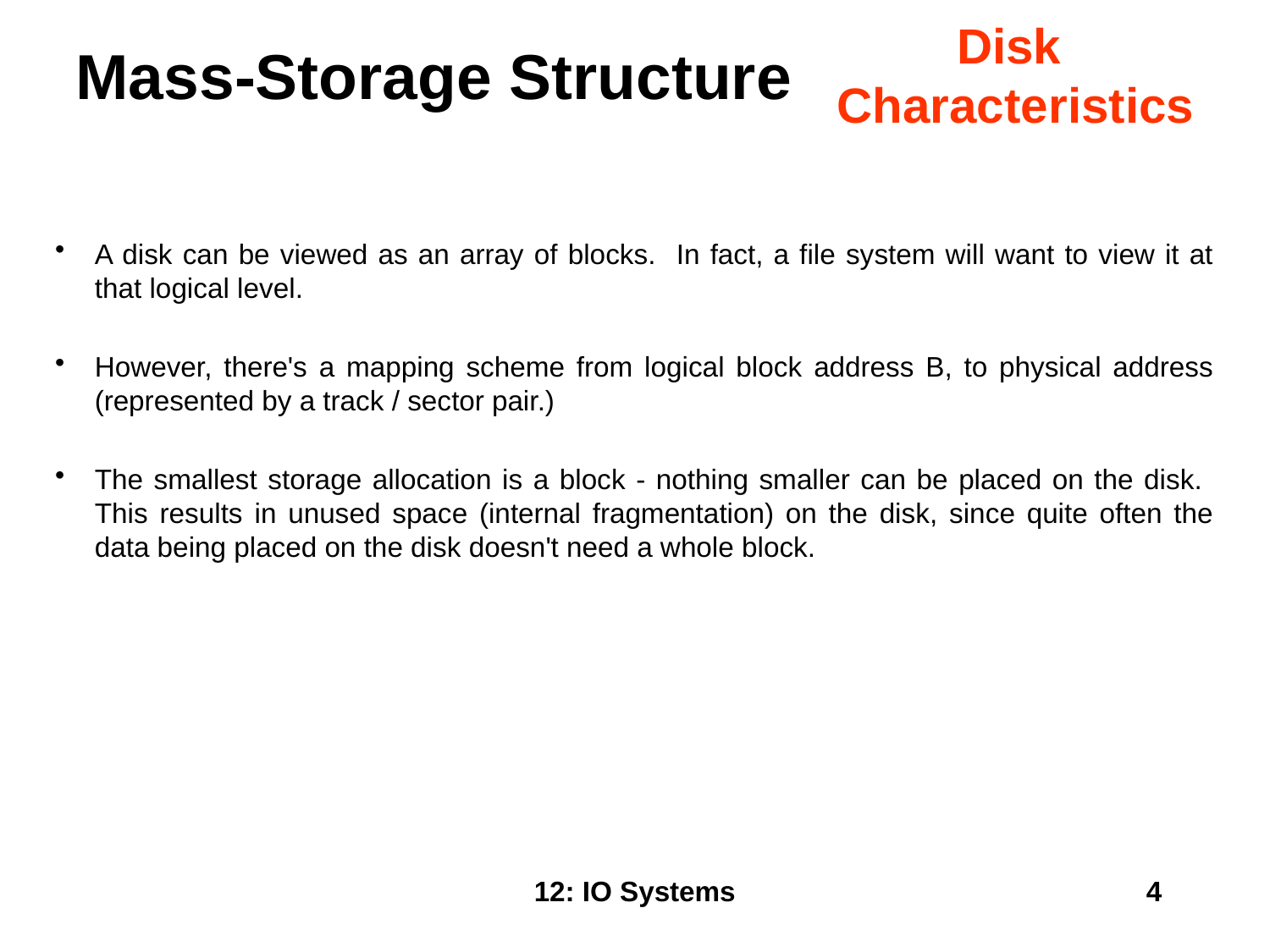

Mass-Storage Structure
# Disk Characteristics

A disk can be viewed as an array of blocks.  In fact, a file system will want to view it at that logical level.

However, there's a mapping scheme from logical block address B, to physical address (represented by a track / sector pair.)

The smallest storage allocation is a block - nothing smaller can be placed on the disk.  This results in unused space (internal fragmentation) on the disk, since quite often the data being placed on the disk doesn't need a whole block.
12: IO Systems
4